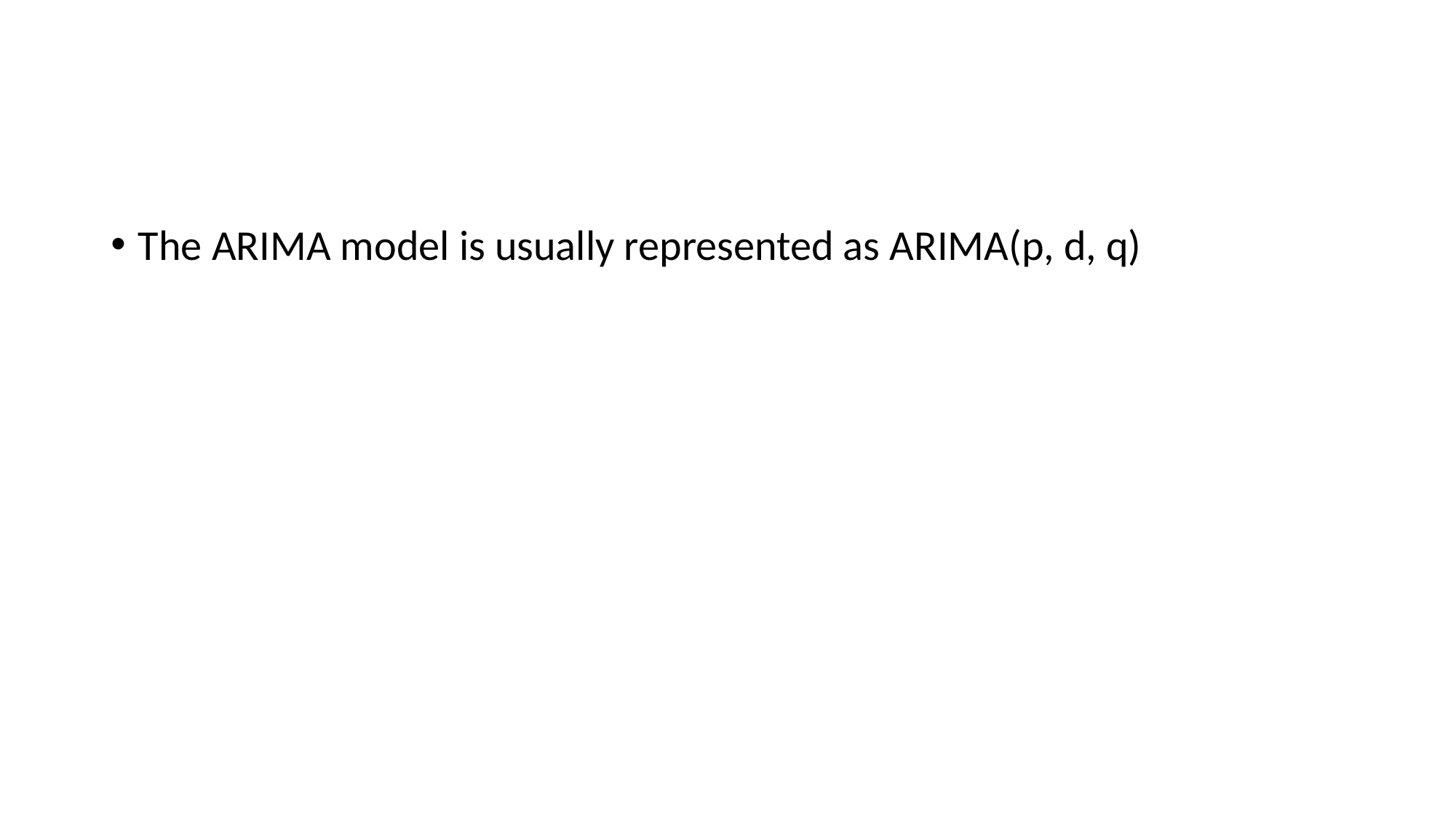

#
The ARIMA model is usually represented as ARIMA(p, d, q)